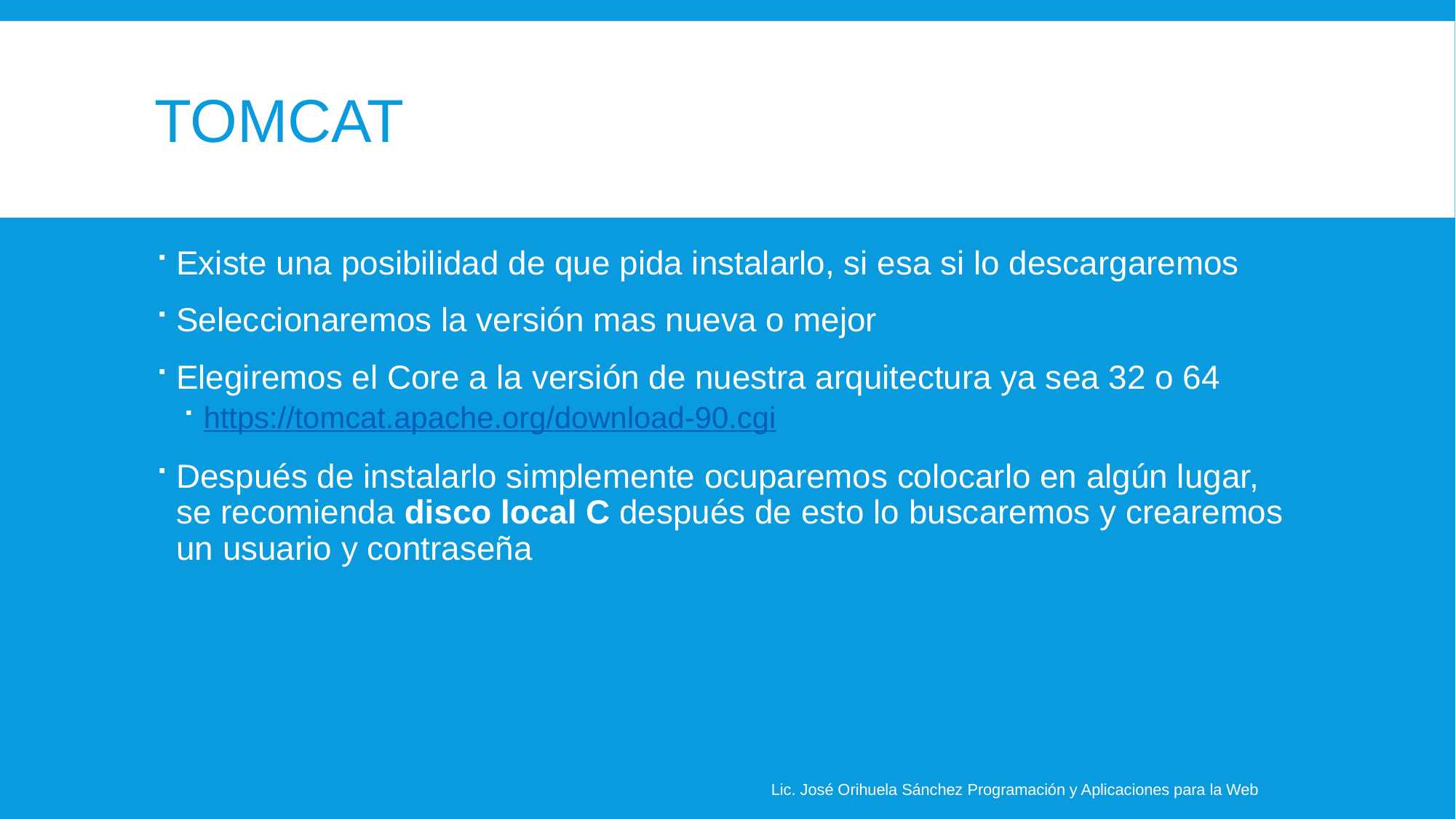

# Tomcat
Existe una posibilidad de que pida instalarlo, si esa si lo descargaremos
Seleccionaremos la versión mas nueva o mejor
Elegiremos el Core a la versión de nuestra arquitectura ya sea 32 o 64
https://tomcat.apache.org/download-90.cgi
Después de instalarlo simplemente ocuparemos colocarlo en algún lugar, se recomienda disco local C después de esto lo buscaremos y crearemos un usuario y contraseña
Lic. José Orihuela Sánchez Programación y Aplicaciones para la Web